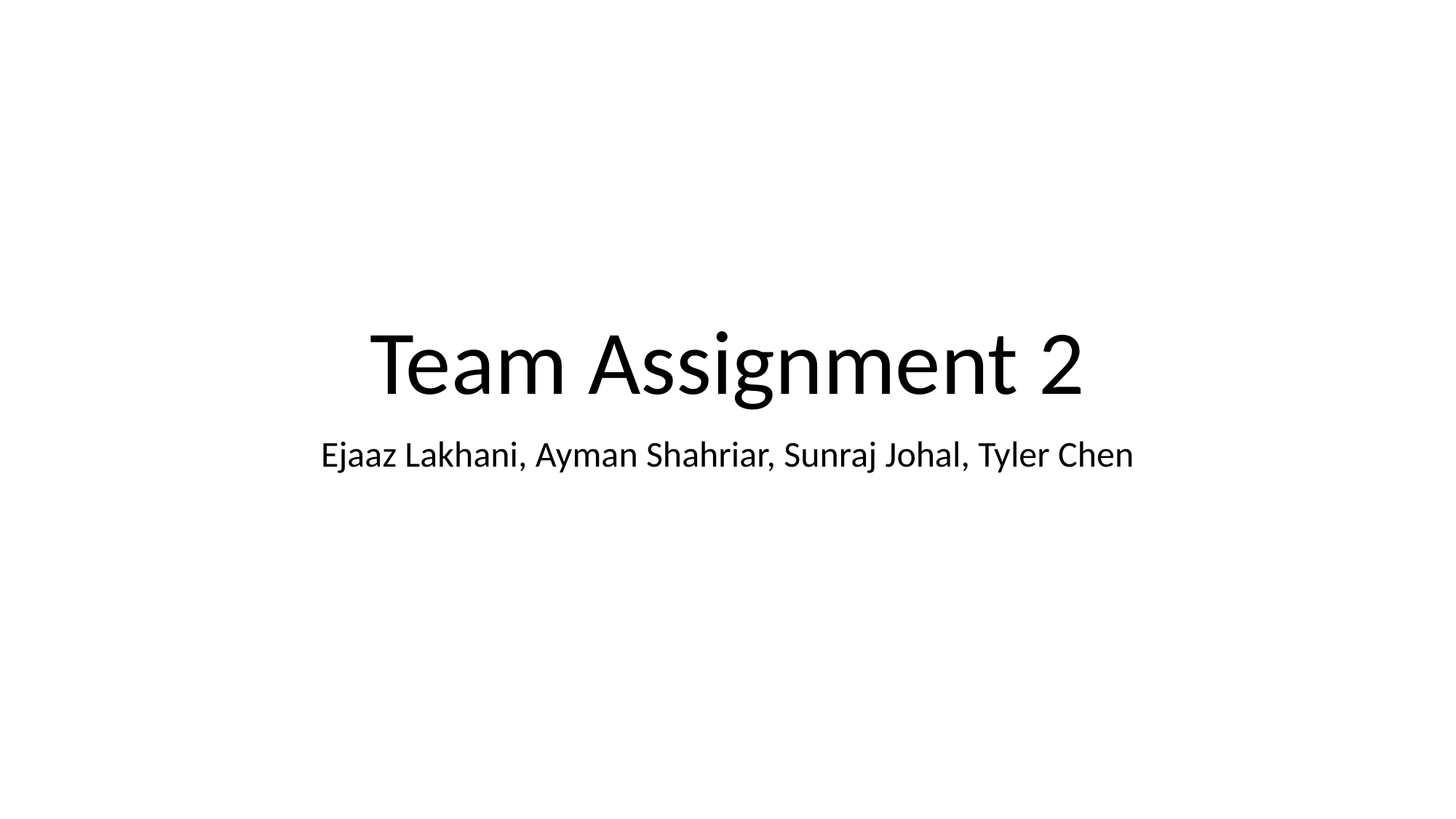

# Team Assignment 2
Ejaaz Lakhani, Ayman Shahriar, Sunraj Johal, Tyler Chen